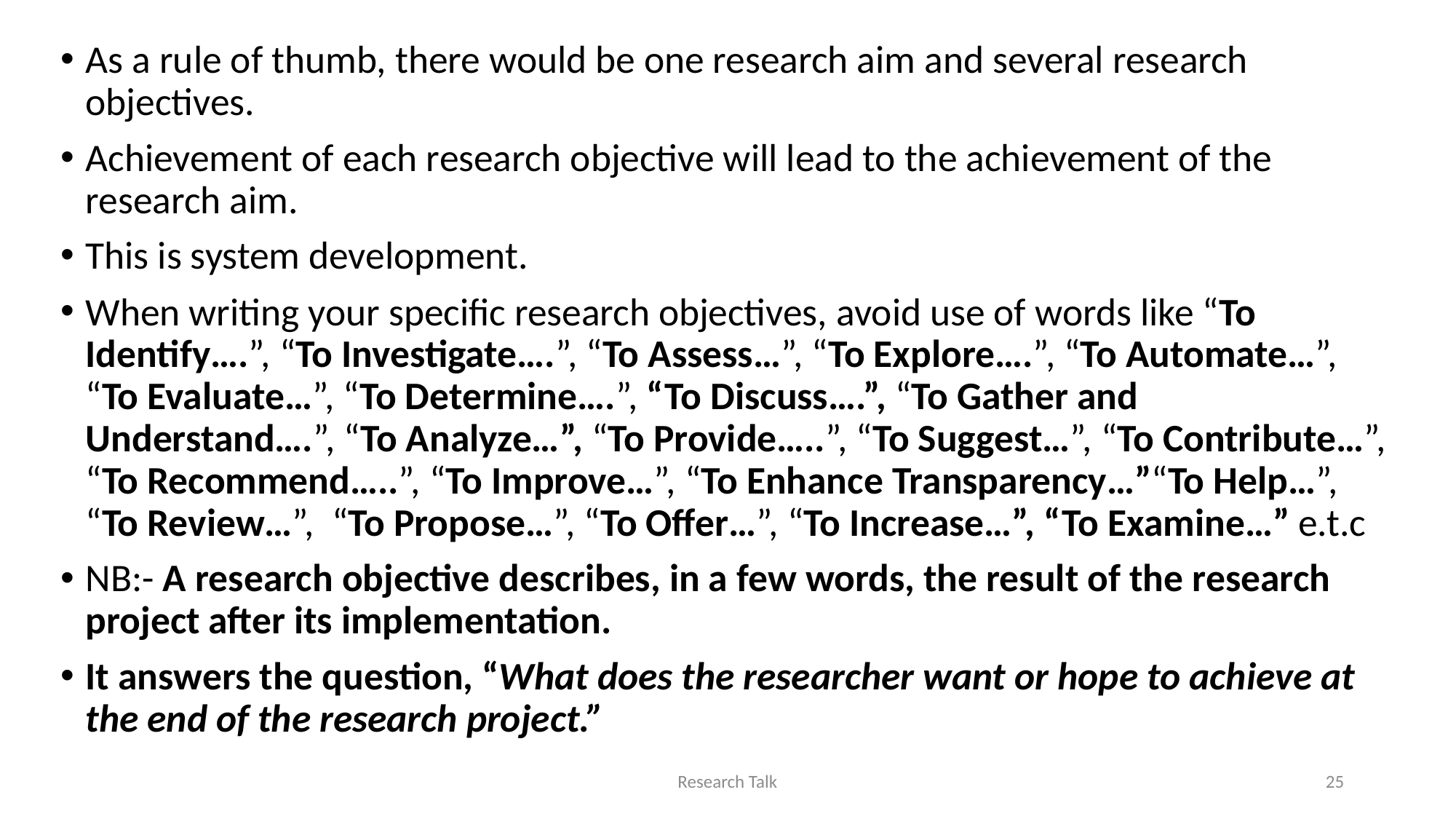

As a rule of thumb, there would be one research aim and several research objectives.
Achievement of each research objective will lead to the achievement of the research aim.
This is system development.
When writing your specific research objectives, avoid use of words like “To Identify….”, “To Investigate….”, “To Assess…”, “To Explore….”, “To Automate…”, “To Evaluate…”, “To Determine….”, “To Discuss….”, “To Gather and Understand….”, “To Analyze…”, “To Provide…..”, “To Suggest…”, “To Contribute…”, “To Recommend…..”, “To Improve…”, “To Enhance Transparency…”“To Help…”, “To Review…”,  “To Propose…”, “To Offer…”, “To Increase…”, “To Examine…” e.t.c
NB:- A research objective describes, in a few words, the result of the research project after its implementation.
It answers the question, “What does the researcher want or hope to achieve at the end of the research project.”

Research Talk
25